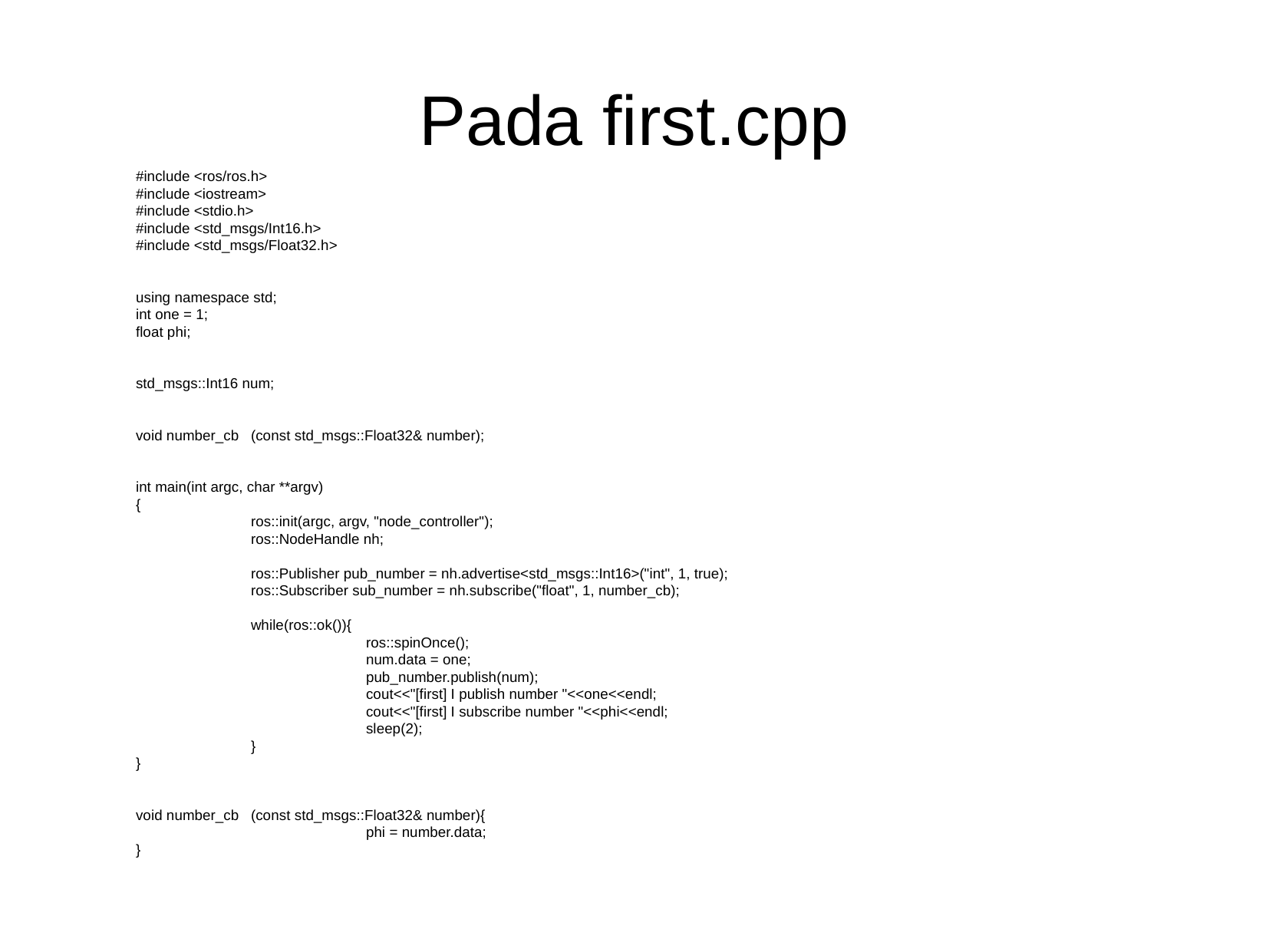

Pada first.cpp
#include <ros/ros.h>
#include <iostream>
#include <stdio.h>
#include <std_msgs/Int16.h>
#include <std_msgs/Float32.h>

using namespace std;
int one = 1;
float phi;

std_msgs::Int16 num;

void number_cb	(const std_msgs::Float32& number);

int main(int argc, char **argv)
{
	ros::init(argc, argv, "node_controller");
	ros::NodeHandle nh;

	ros::Publisher pub_number = nh.advertise<std_msgs::Int16>("int", 1, true);
	ros::Subscriber sub_number = nh.subscribe("float", 1, number_cb);

	while(ros::ok()){
		ros::spinOnce();
		num.data = one;
		pub_number.publish(num);
		cout<<"[first] I publish number "<<one<<endl;
		cout<<"[first] I subscribe number "<<phi<<endl;
		sleep(2);
	}
}

void number_cb	(const std_msgs::Float32& number){
		phi = number.data;
}